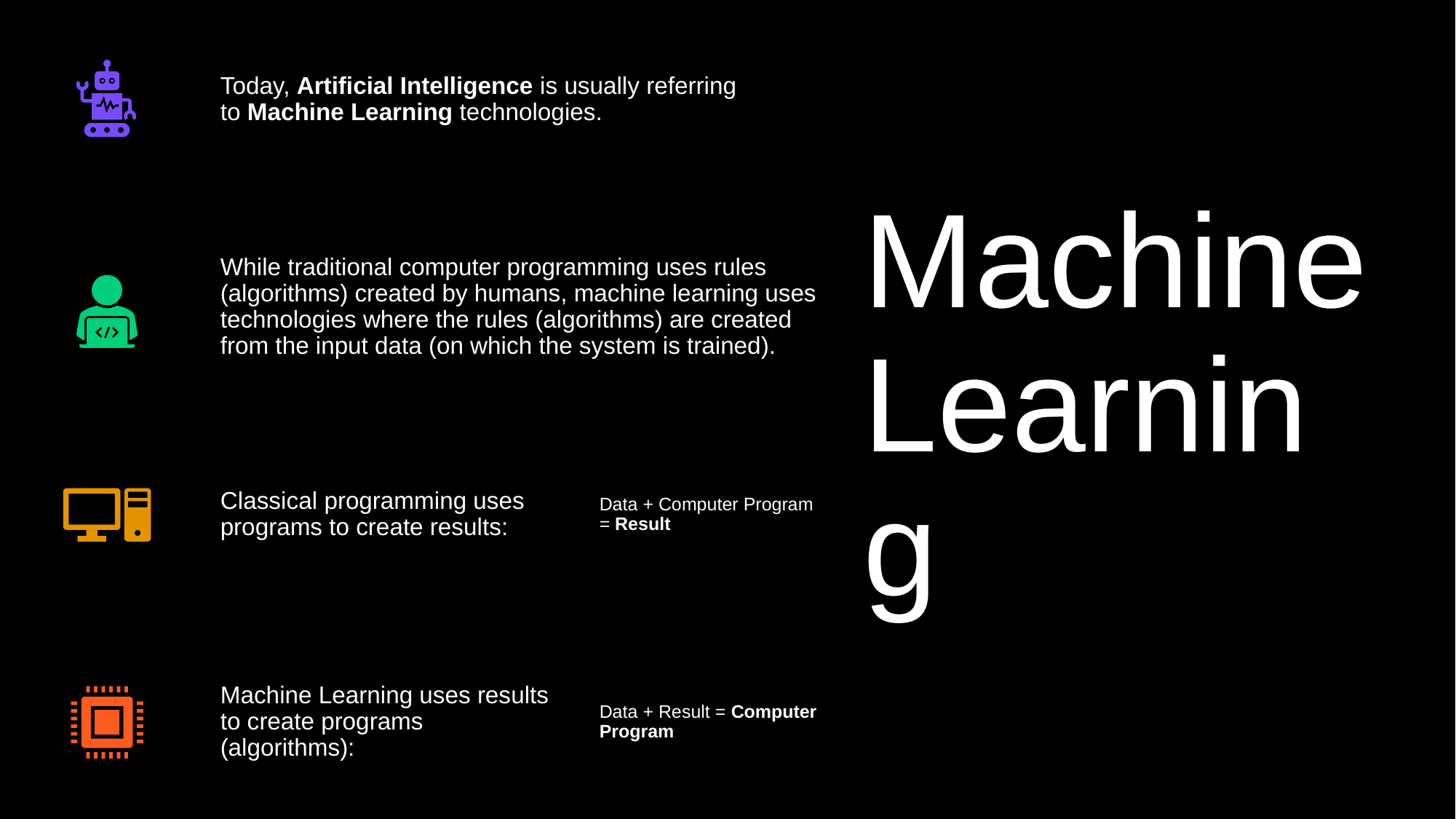

Today, Artificial Intelligence is usually referring to Machine Learning technologies.
While traditional computer programming uses rules (algorithms) created by humans, machine learning uses technologies where the rules (algorithms) are created from the input data (on which the system is trained).
Classical programming uses programs to create results:
Data + Computer Program = Result
Machine Learning uses results to create programs (algorithms):
Data + Result = Computer Program
# Machine Learning